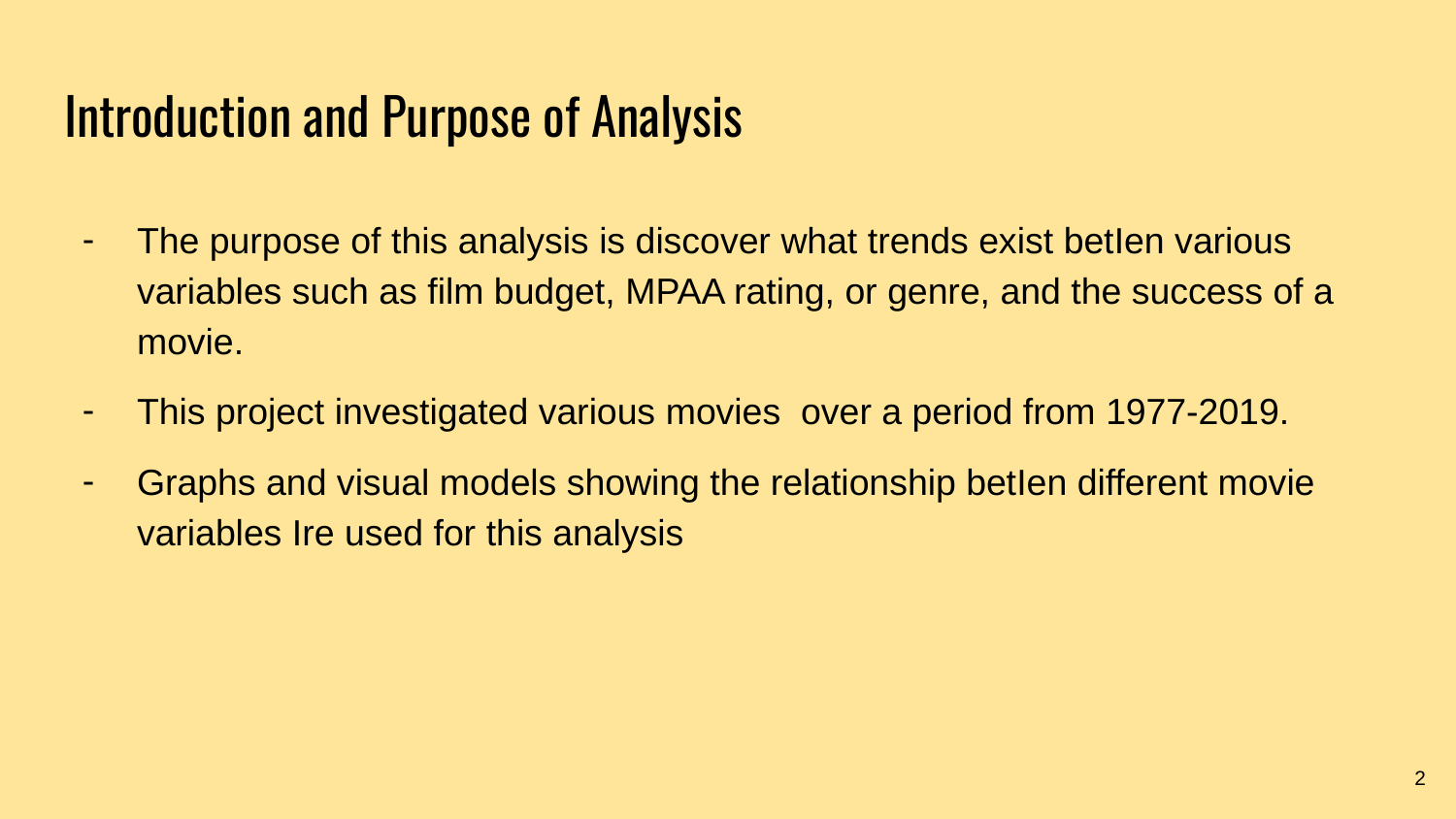

# Introduction and Purpose of Analysis
The purpose of this analysis is discover what trends exist betIen various variables such as film budget, MPAA rating, or genre, and the success of a movie.
This project investigated various movies  over a period from 1977-2019.
Graphs and visual models showing the relationship betIen different movie variables Ire used for this analysis

2